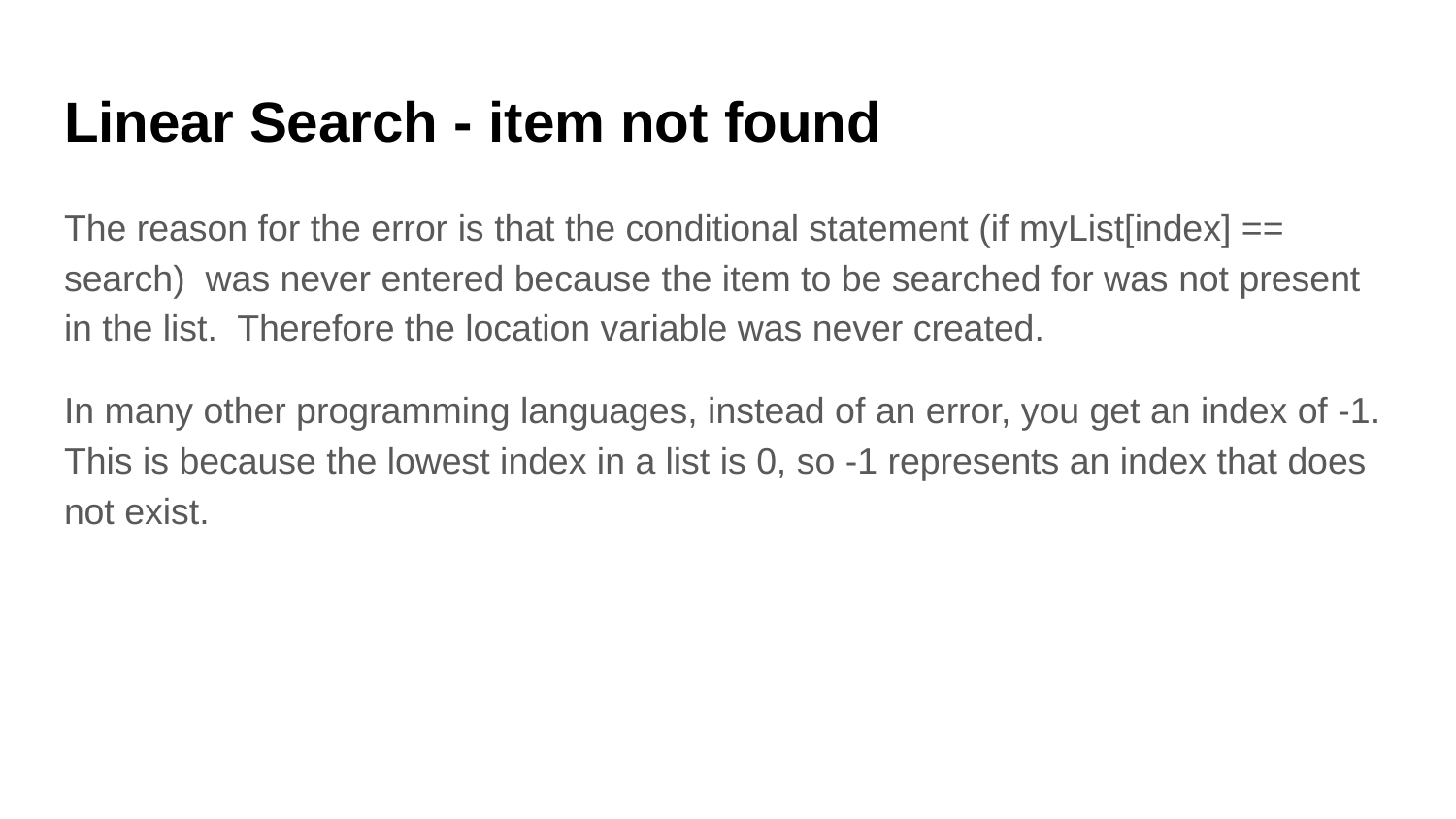

# Linear Search - item not found
The reason for the error is that the conditional statement (if myList[index] == search)  was never entered because the item to be searched for was not present in the list.  Therefore the location variable was never created.
In many other programming languages, instead of an error, you get an index of -1.  This is because the lowest index in a list is 0, so -1 represents an index that does not exist.